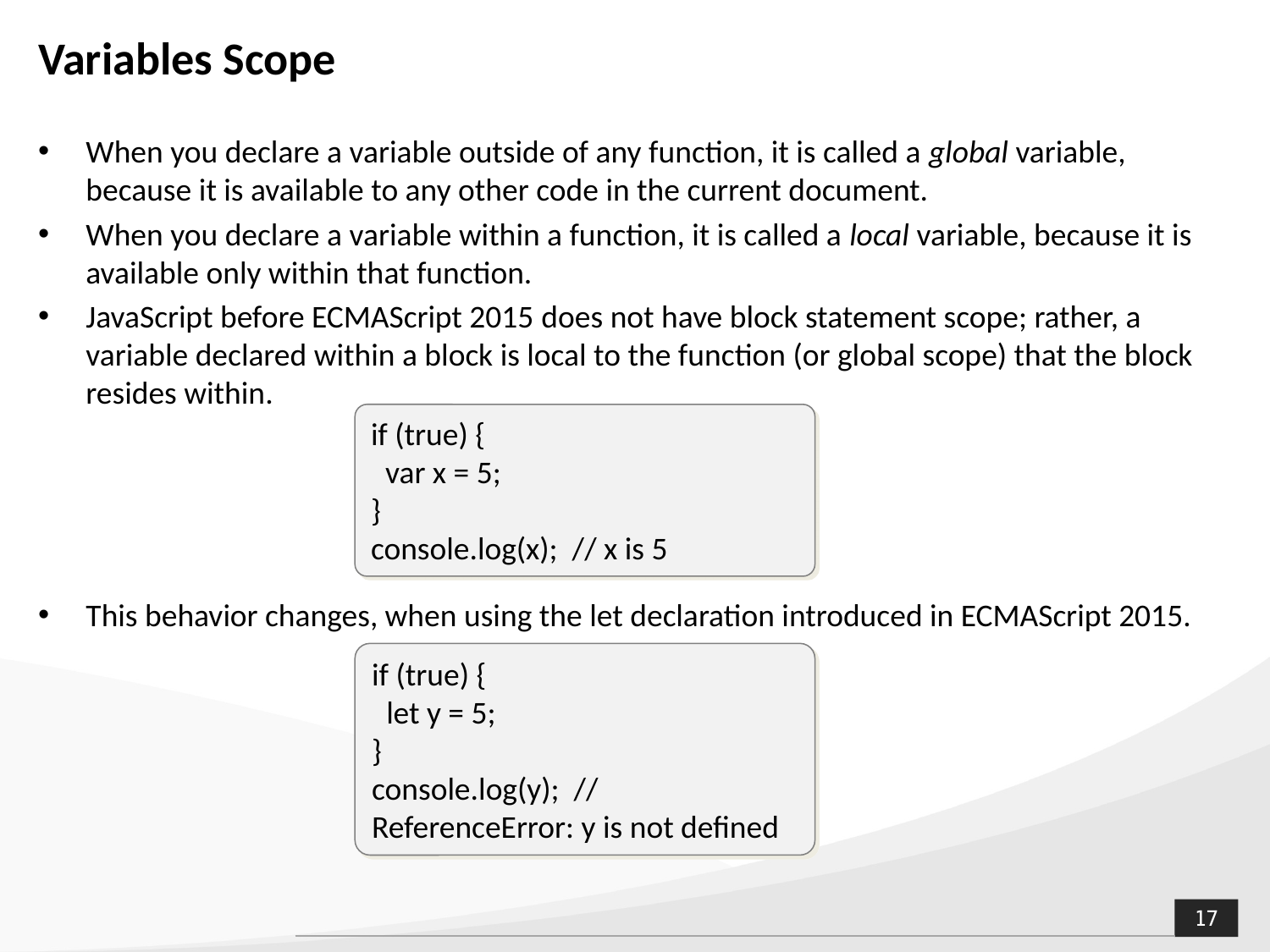

# Variables Scope
When you declare a variable outside of any function, it is called a global variable, because it is available to any other code in the current document.
When you declare a variable within a function, it is called a local variable, because it is available only within that function.
JavaScript before ECMAScript 2015 does not have block statement scope; rather, a variable declared within a block is local to the function (or global scope) that the block resides within.

This behavior changes, when using the let declaration introduced in ECMAScript 2015.
if (true) {
  var x = 5;
}
console.log(x);  // x is 5
if (true) {
  let y = 5;
}
console.log(y);  // ReferenceError: y is not defined